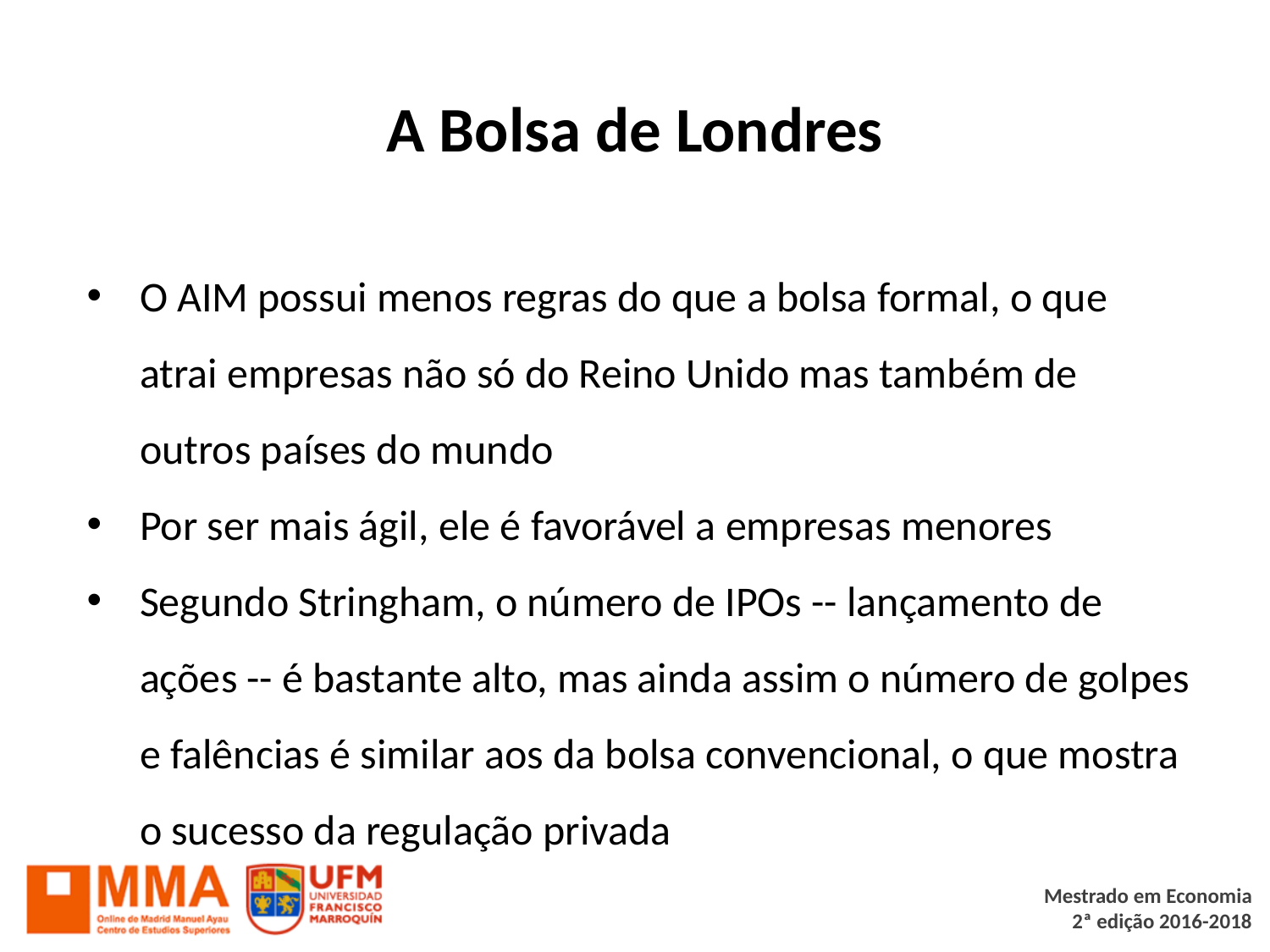

# A Bolsa de Londres
O AIM possui menos regras do que a bolsa formal, o que atrai empresas não só do Reino Unido mas também de outros países do mundo
Por ser mais ágil, ele é favorável a empresas menores
Segundo Stringham, o número de IPOs -- lançamento de ações -- é bastante alto, mas ainda assim o número de golpes e falências é similar aos da bolsa convencional, o que mostra o sucesso da regulação privada